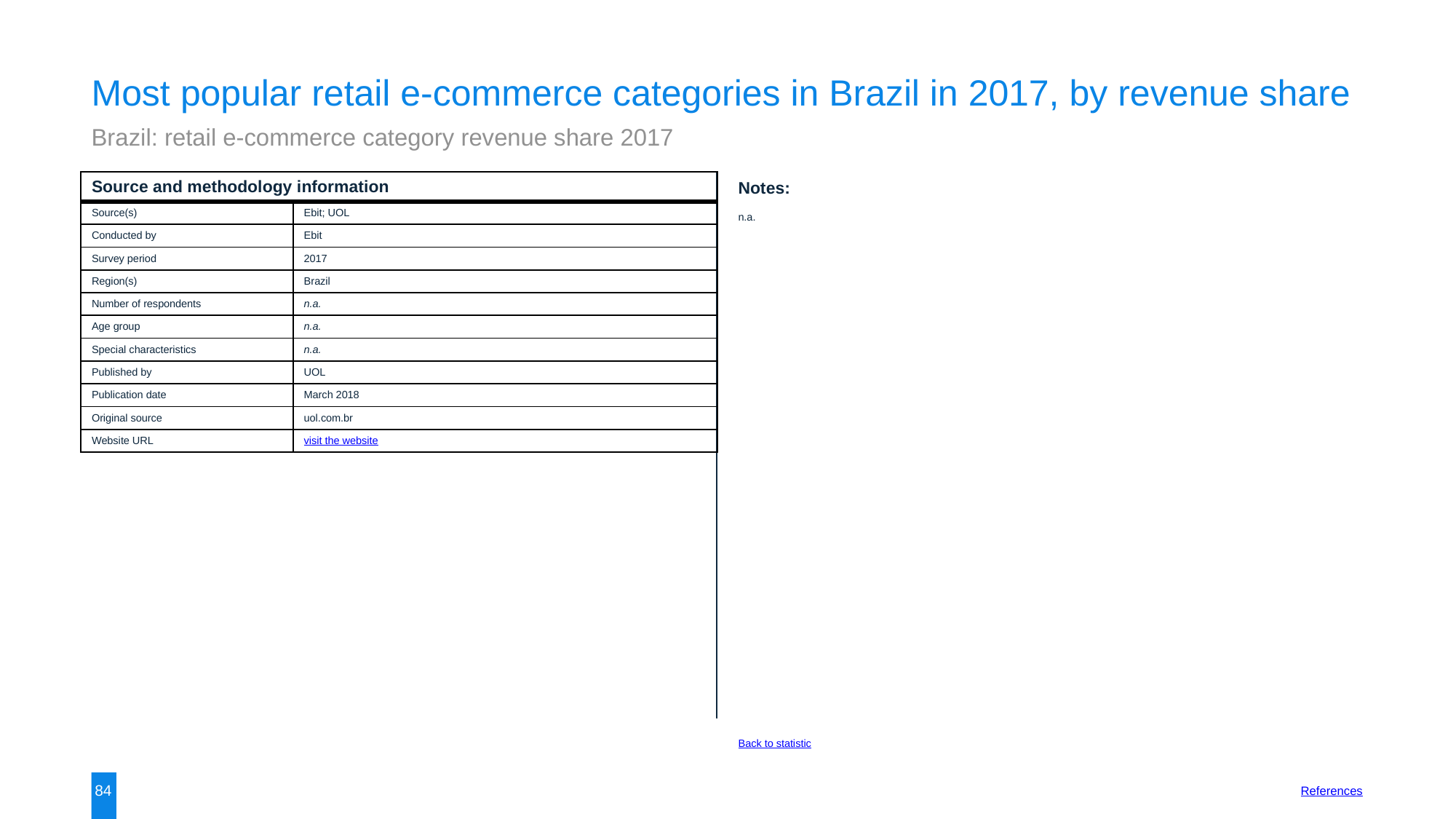

Most popular retail e-commerce categories in Brazil in 2017, by revenue share
Brazil: retail e-commerce category revenue share 2017
| Source and methodology information |  |
| --- | --- |
| Source(s) | Ebit; UOL |
| Conducted by | Ebit |
| Survey period | 2017 |
| Region(s) | Brazil |
| Number of respondents | n.a. |
| Age group | n.a. |
| Special characteristics | n.a. |
| Published by | UOL |
| Publication date | March 2018 |
| Original source | uol.com.br |
| Website URL | visit the website |

Notes:

n.a.
Back to statistic

84
References